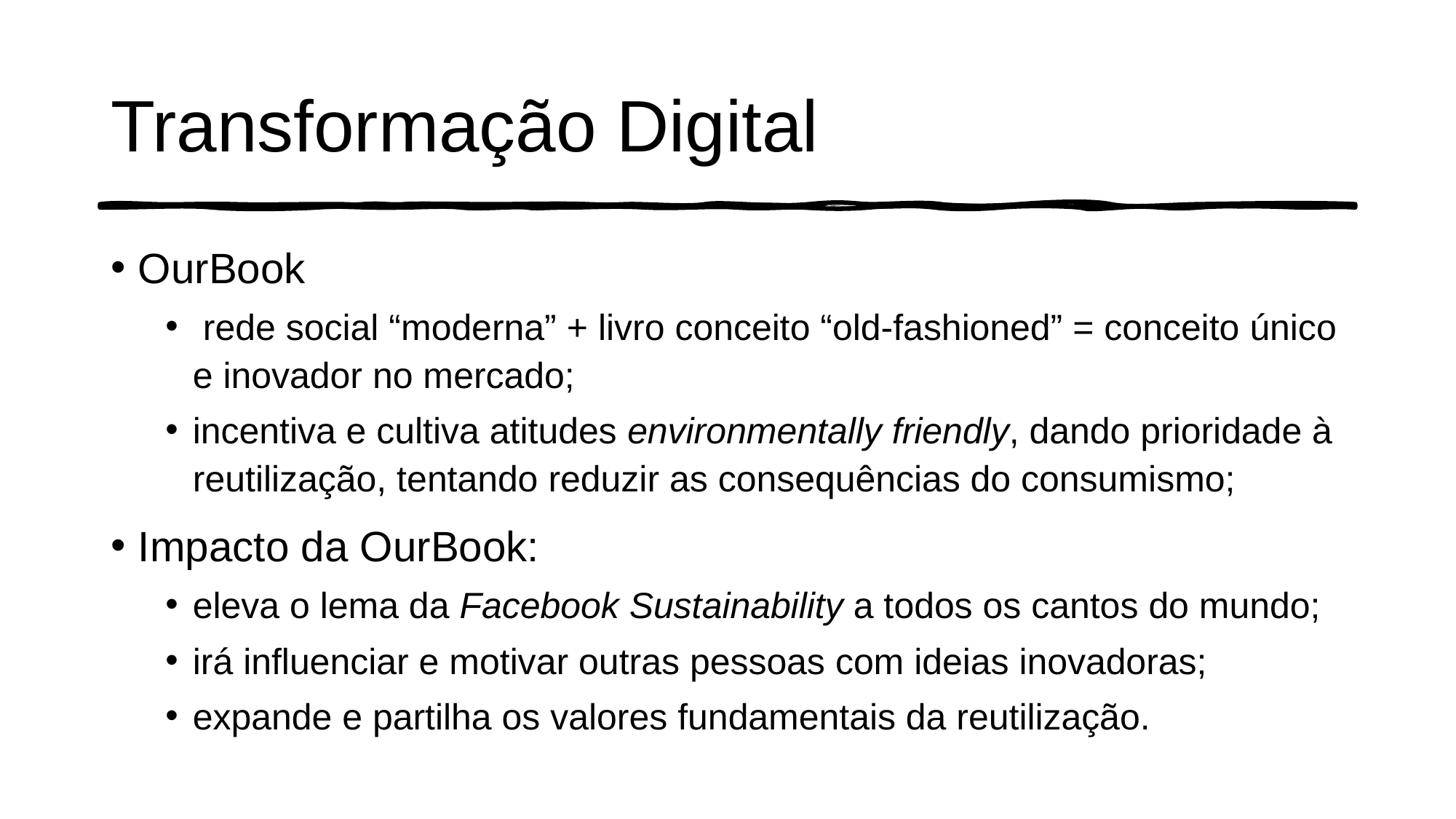

# Transformação Digital
OurBook
 rede social “moderna” + livro conceito “old-fashioned” = conceito único e inovador no mercado;
incentiva e cultiva atitudes environmentally friendly, dando prioridade à reutilização, tentando reduzir as consequências do consumismo;
Impacto da OurBook:
eleva o lema da Facebook Sustainability a todos os cantos do mundo;
irá influenciar e motivar outras pessoas com ideias inovadoras;
expande e partilha os valores fundamentais da reutilização.